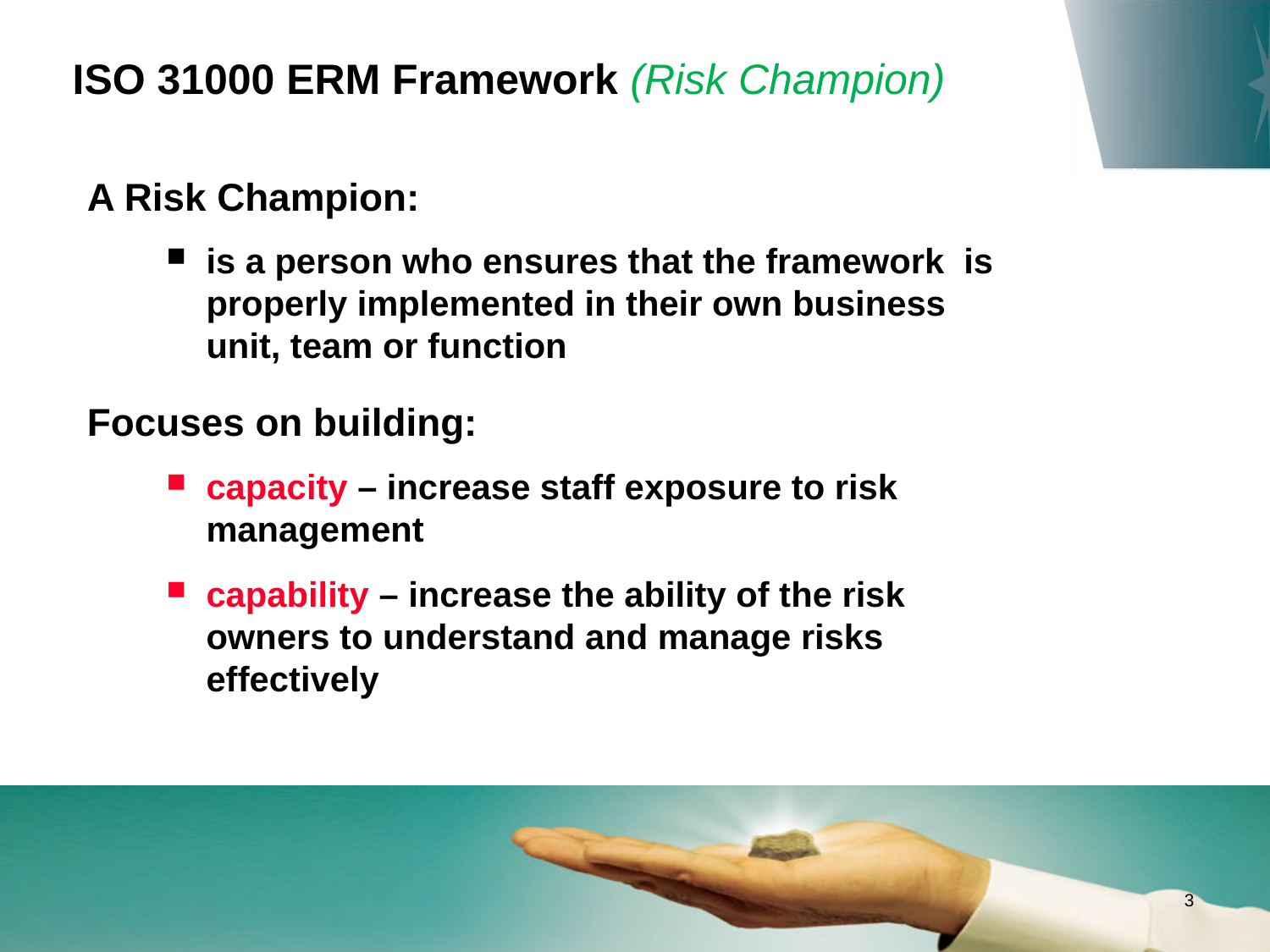

ISO 31000 ERM Framework (Risk Champion)
A Risk Champion:
is a person who ensures that the framework  is properly implemented in their own business unit, team or function
Focuses on building:
capacity – increase staff exposure to risk management
capability – increase the ability of the risk owners to understand and manage risks effectively

contents
3